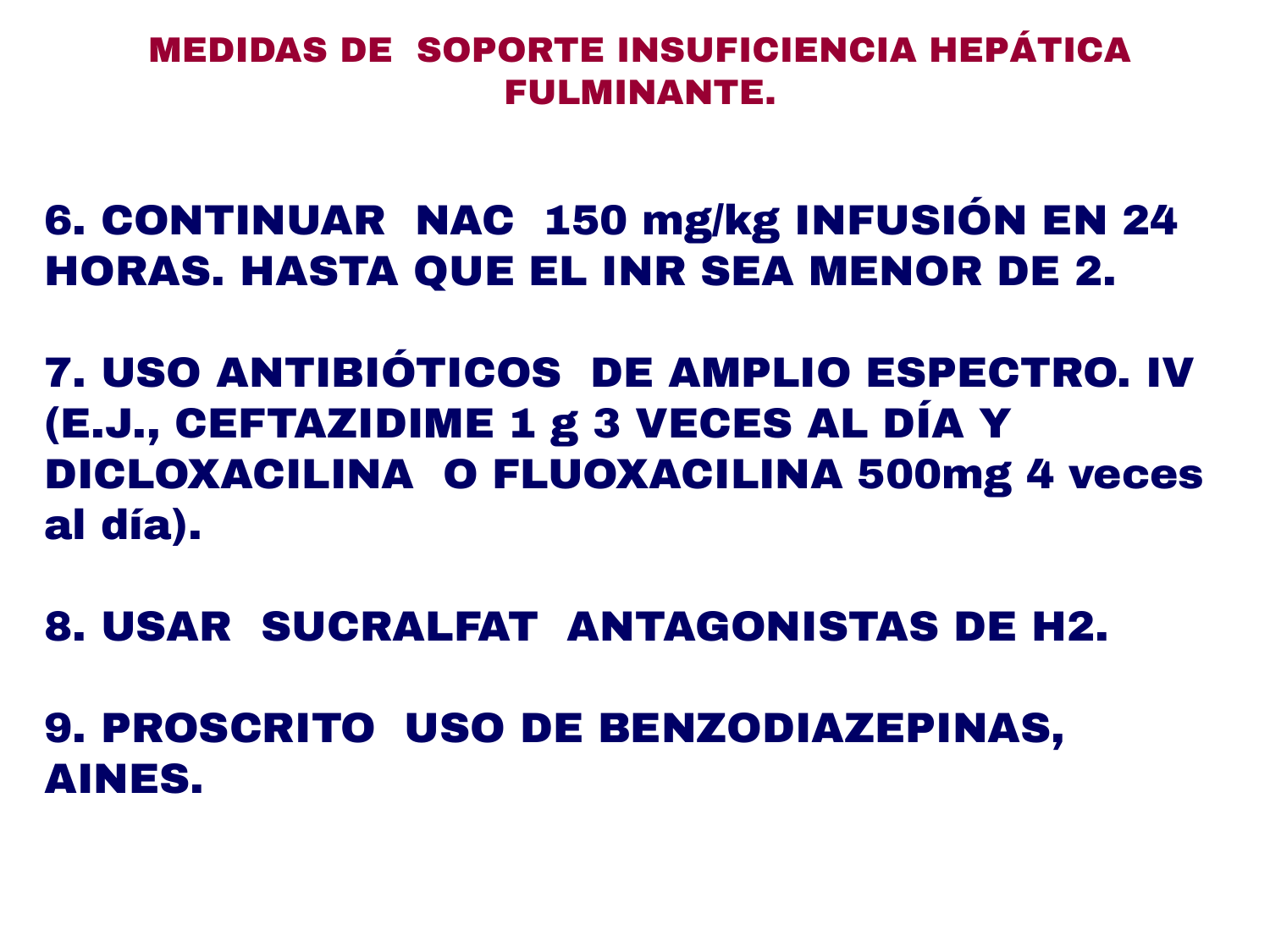

MEDIDAS DE  SOPORTE INSUFICIENCIA HEPÁTICA FULMINANTE.
6. CONTINUAR  NAC  150 mg/kg INFUSIÓN EN 24 HORAS. HASTA QUE EL INR SEA MENOR DE 2.
7. USO ANTIBIÓTICOS  DE AMPLIO ESPECTRO. IV (E.J., CEFTAZIDIME 1 g 3 VECES AL DÍA Y  DICLOXACILINA  O FLUOXACILINA 500mg 4 veces al día).
8. USAR  SUCRALFAT  ANTAGONISTAS DE H2.
9. PROSCRITO  USO DE BENZODIAZEPINAS, AINES.